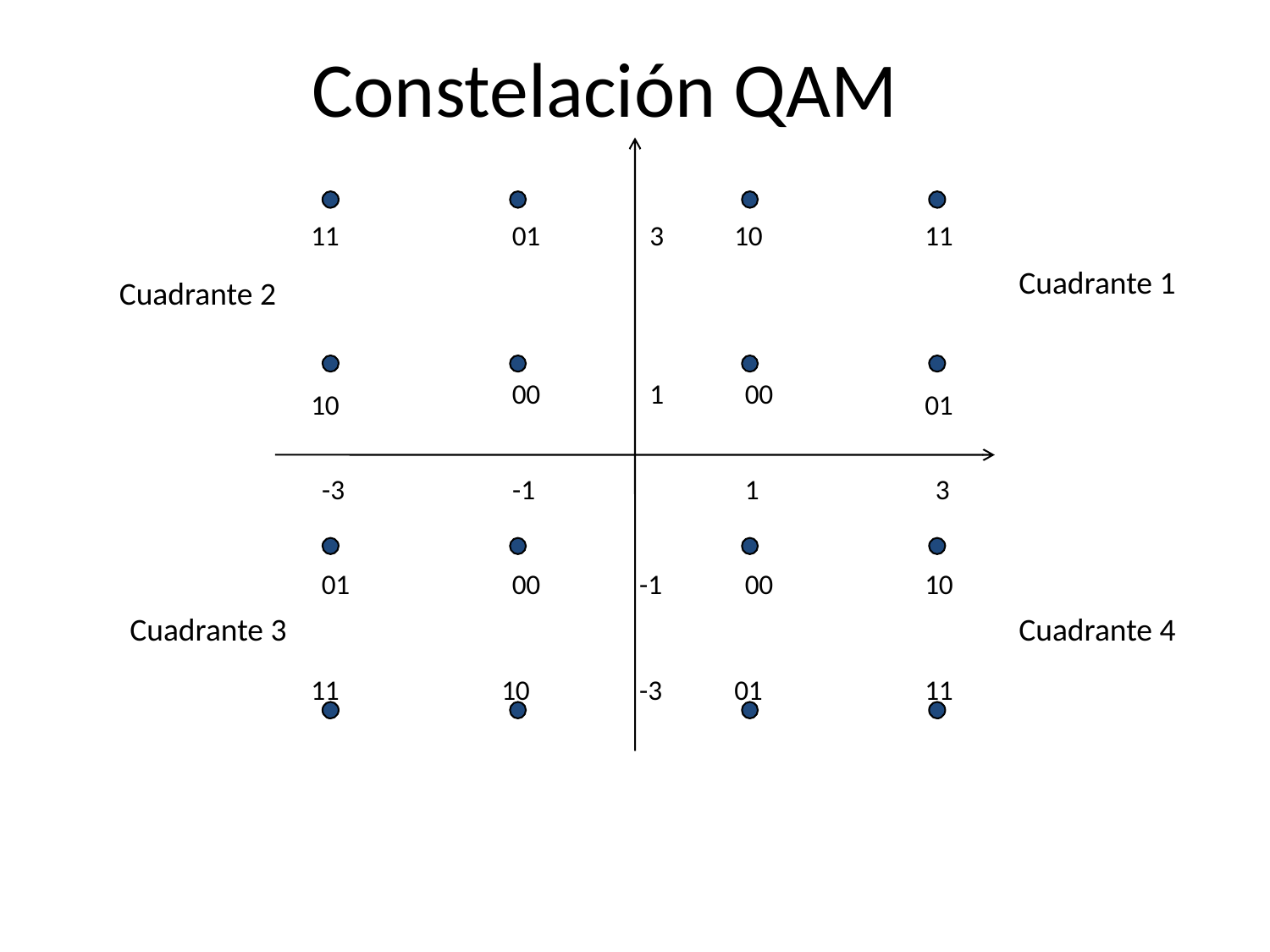

# Constelación QAM

11
01
3
10
11
Cuadrante 1
Cuadrante 2

00
1
00
10
01

-3
-1
1
3

01
00
-1
00
10
Cuadrante 3
Cuadrante 4
11
10
-3
01
11